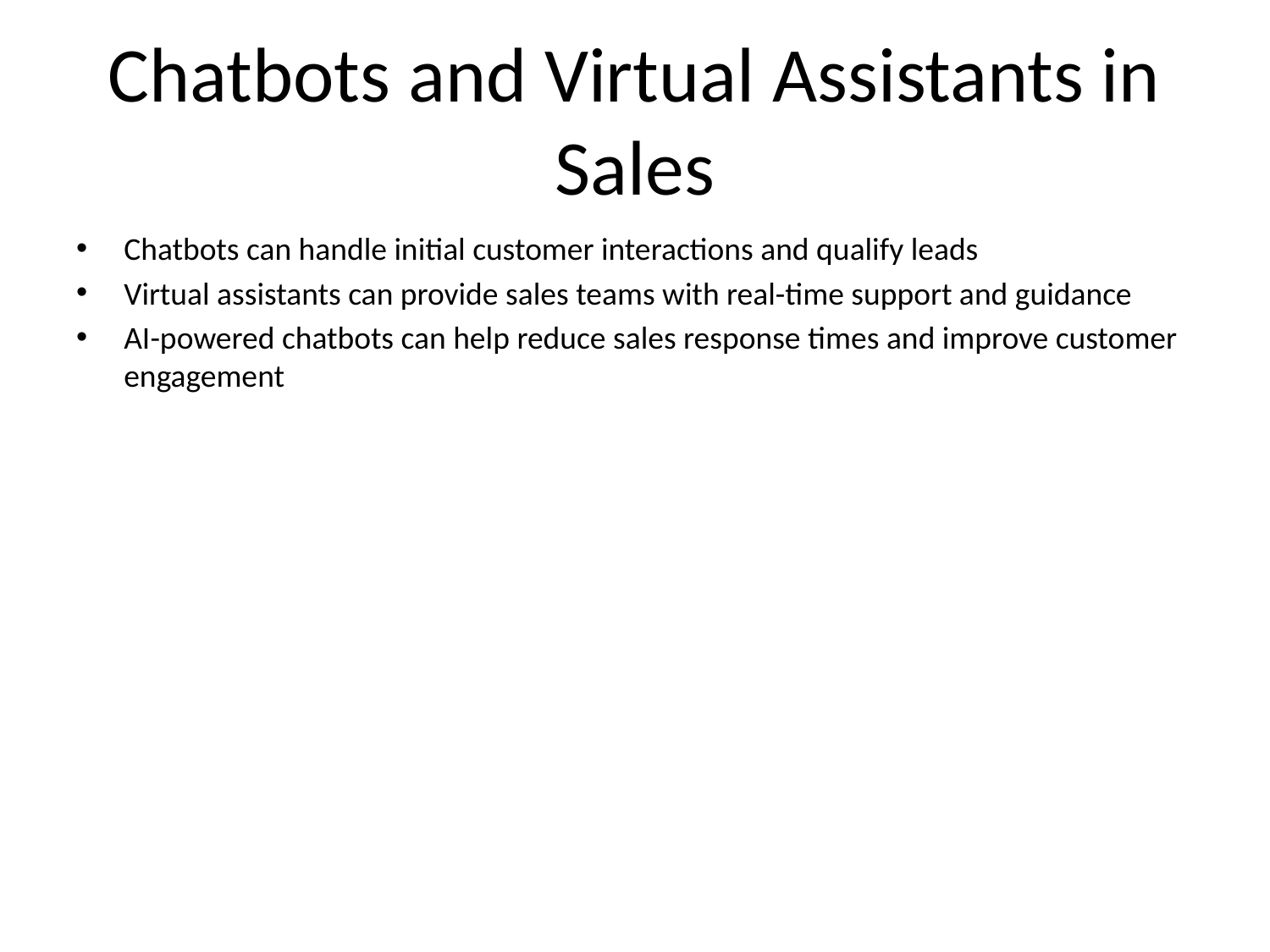

# Chatbots and Virtual Assistants in Sales
Chatbots can handle initial customer interactions and qualify leads
Virtual assistants can provide sales teams with real-time support and guidance
AI-powered chatbots can help reduce sales response times and improve customer engagement